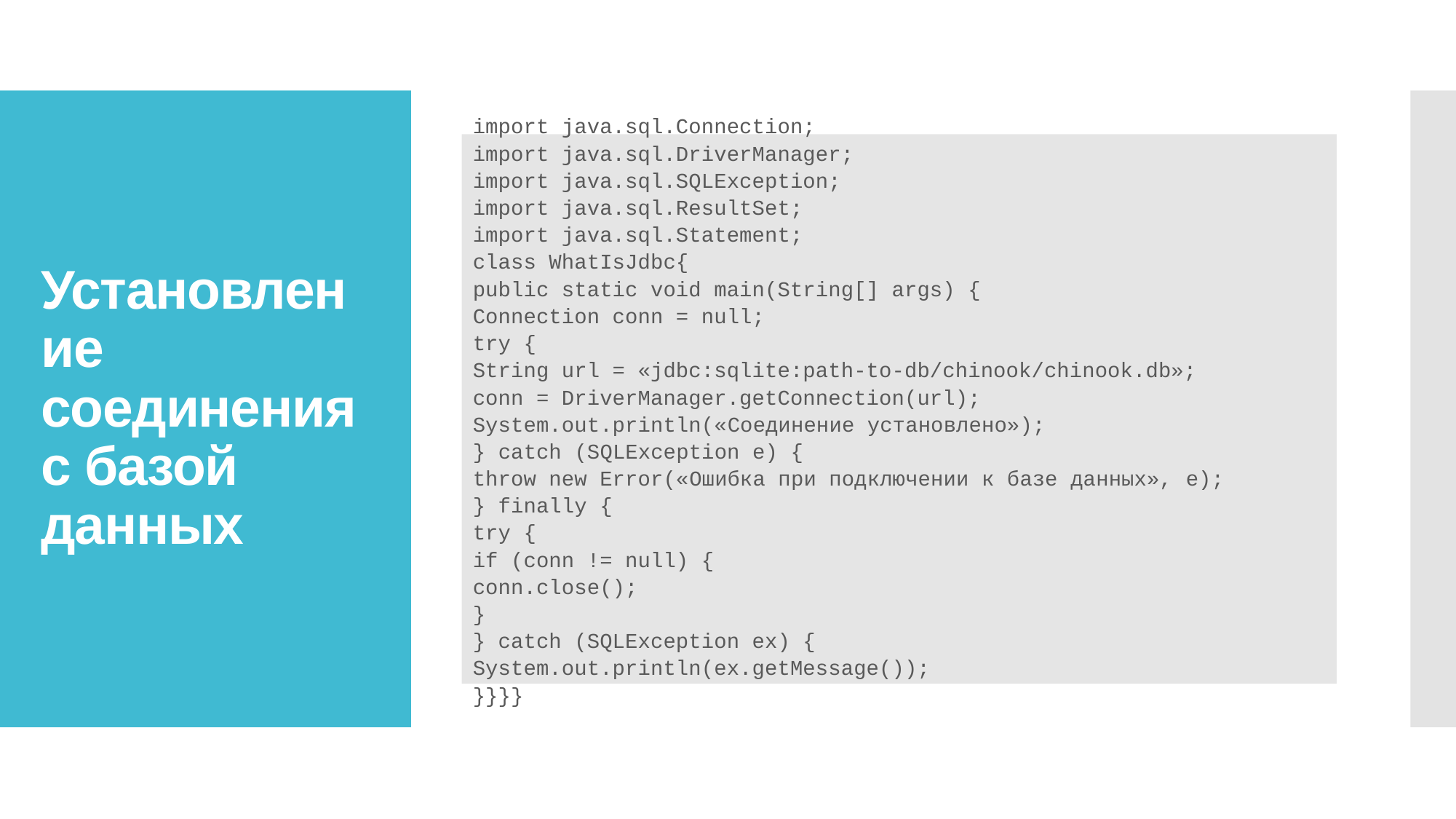

import java.sql.Connection;
import java.sql.DriverManager;
import java.sql.SQLException;
import java.sql.ResultSet;
import java.sql.Statement;
class WhatIsJdbc{
public static void main(String[] args) {
Connection conn = null;
try {
String url = «jdbc:sqlite:path-to-db/chinook/chinook.db»;
conn = DriverManager.getConnection(url);
System.out.println(«Соединение установлено»);
} catch (SQLException e) {
throw new Error(«Ошибка при подключении к базе данных», e);
} finally {
try {
if (conn != null) {
conn.close();
}
} catch (SQLException ex) {
System.out.println(ex.getMessage());
}}}}
# Установление соединения с базой данных